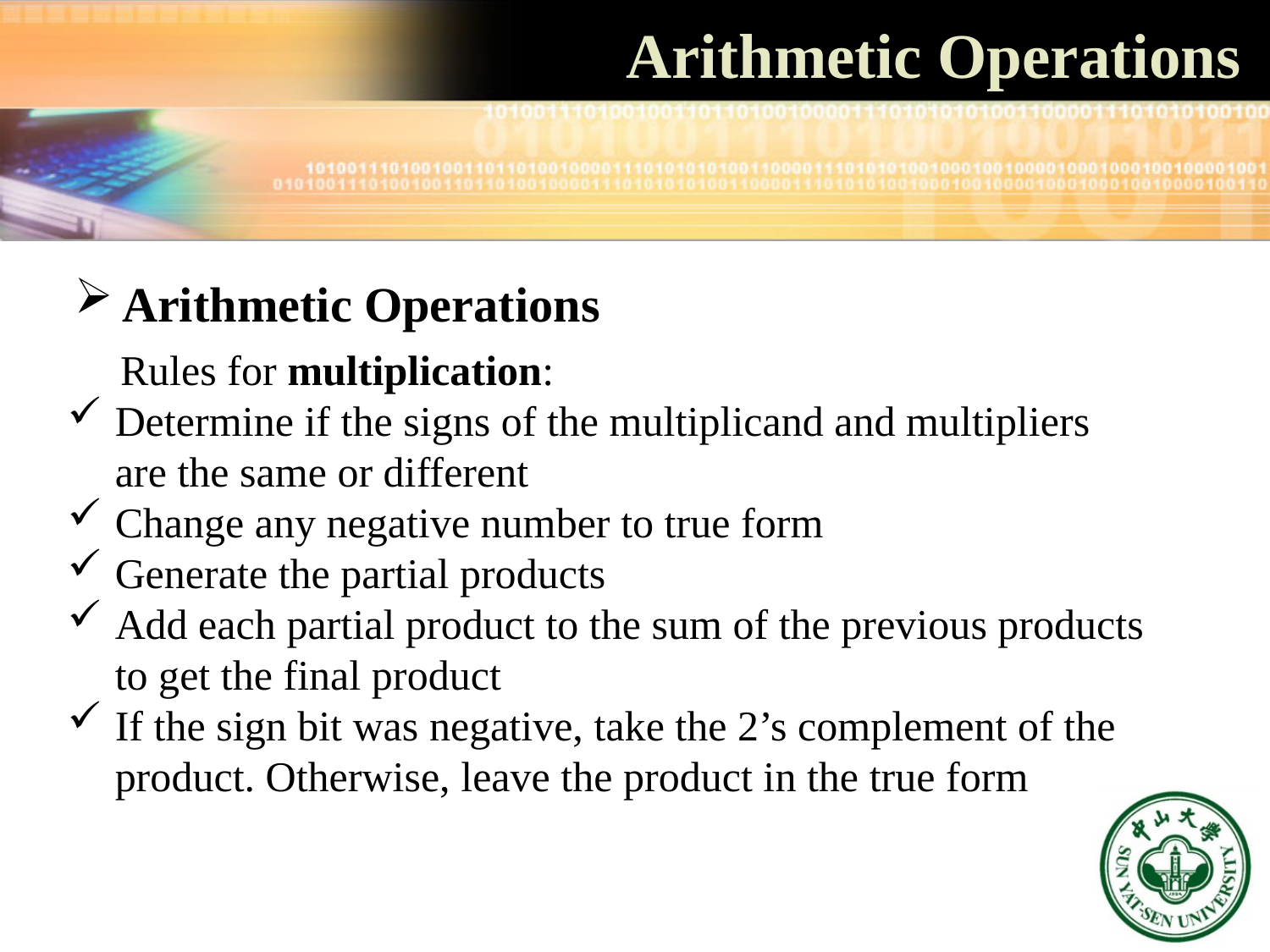

Arithmetic Operations
Arithmetic Operations

     Rules for multiplication:
Determine if the signs of the multiplicand and multipliers are the same or different
Change any negative number to true form
Generate the partial products
Add each partial product to the sum of the previous products to get the final product
If the sign bit was negative, take the 2’s complement of the product. Otherwise, leave the product in the true form